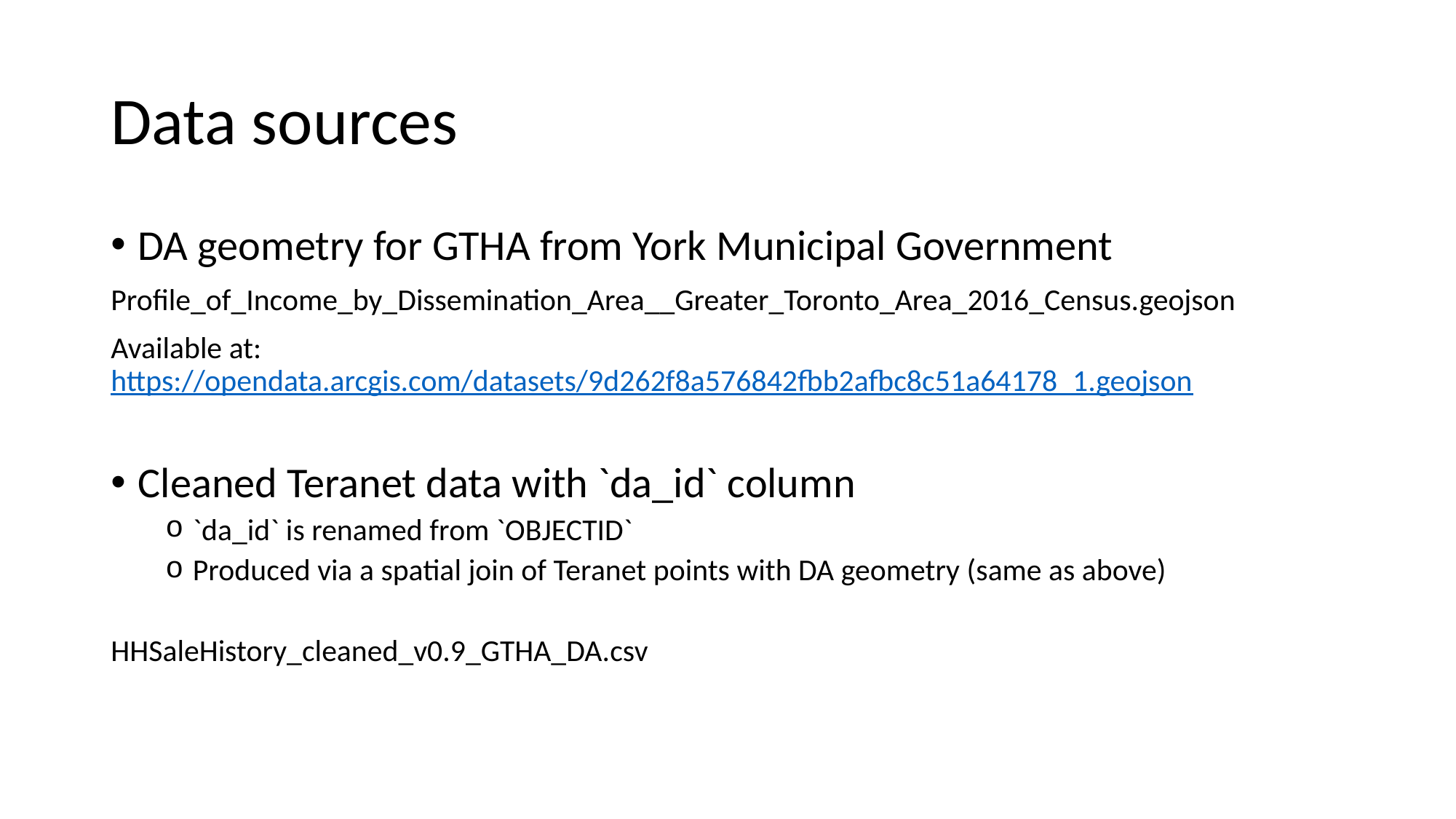

# Data sources
DA geometry for GTHA from York Municipal Government
Profile_of_Income_by_Dissemination_Area__Greater_Toronto_Area_2016_Census.geojson
Available at: https://opendata.arcgis.com/datasets/9d262f8a576842fbb2afbc8c51a64178_1.geojson

Cleaned Teranet data with `da_id` column
`da_id` is renamed from `OBJECTID`
Produced via a spatial join of Teranet points with DA geometry (same as above)

HHSaleHistory_cleaned_v0.9_GTHA_DA.csv